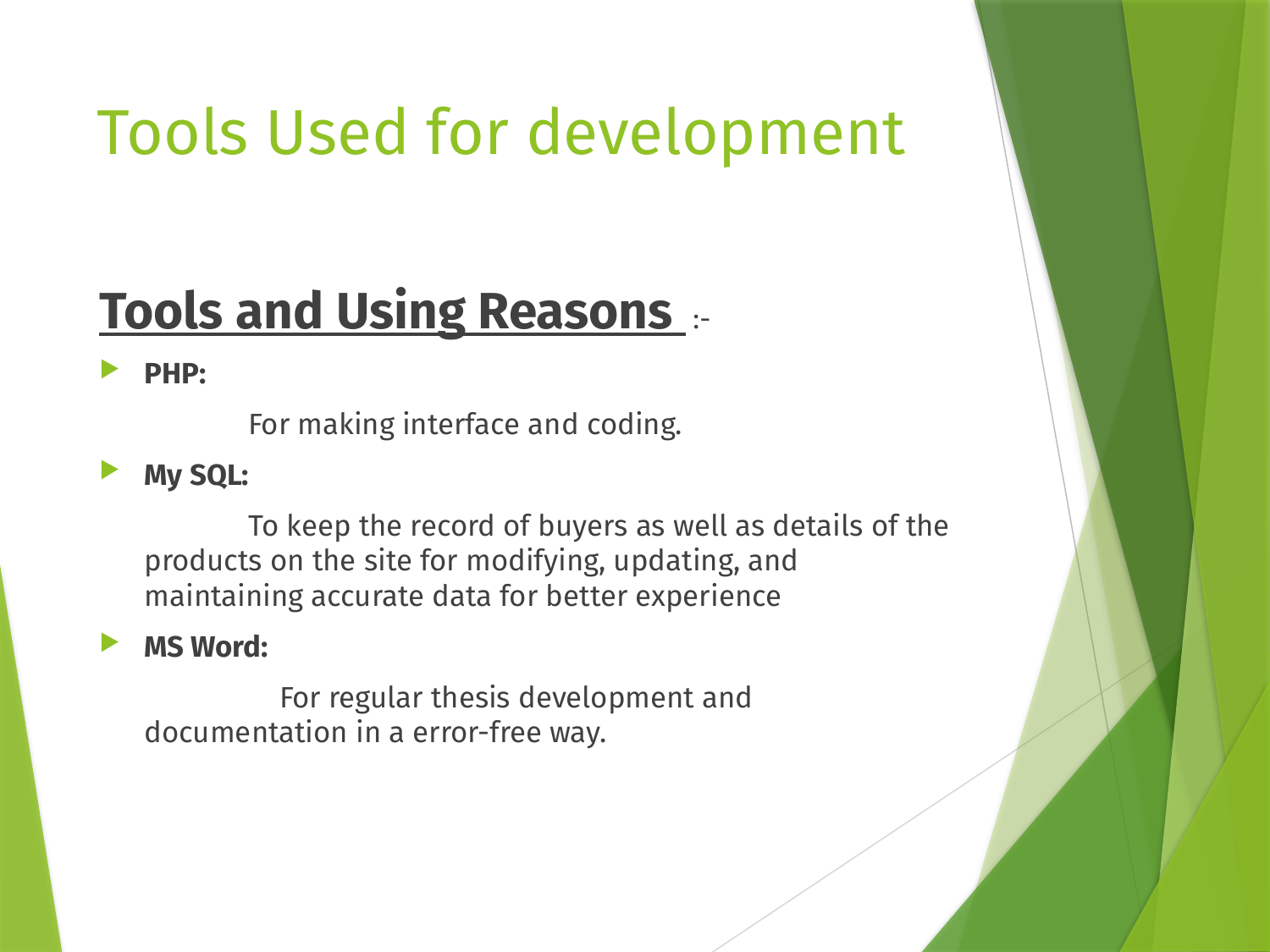

# Tools Used for development

Tools and Using Reasons  :-
PHP:
                   For making interface and coding.
My SQL:
                   To keep the record of buyers as well as details of the products on the site for modifying, updating, and maintaining accurate data for better experience
MS Word:
                       For regular thesis development and documentation in a error-free way.